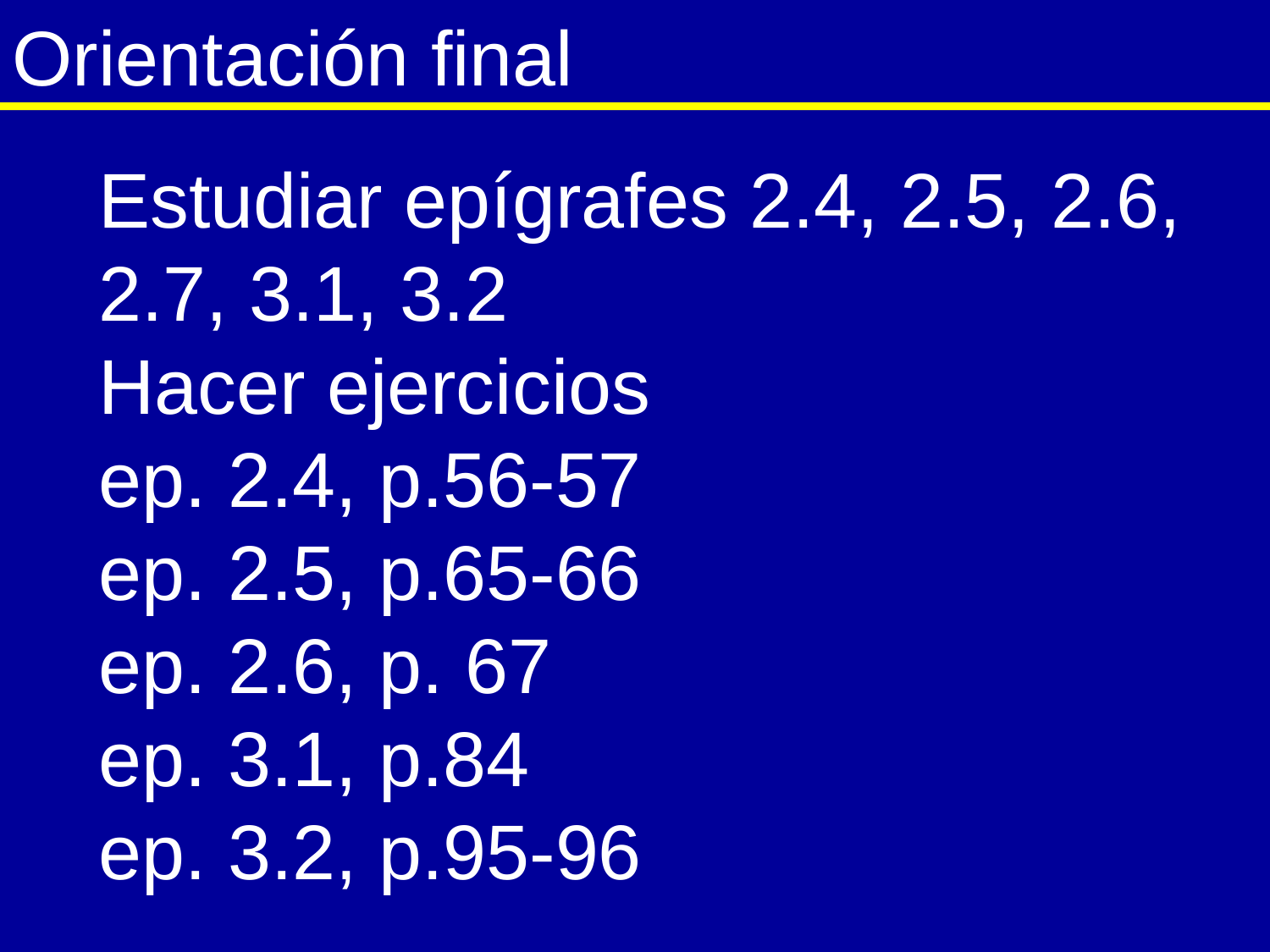

Orientación final

Estudiar epígrafes 2.4, 2.5, 2.6, 2.7, 3.1, 3.2
Hacer ejercicios
ep. 2.4, p.56-57
ep. 2.5, p.65-66
ep. 2.6, p. 67
ep. 3.1, p.84
ep. 3.2, p.95-96